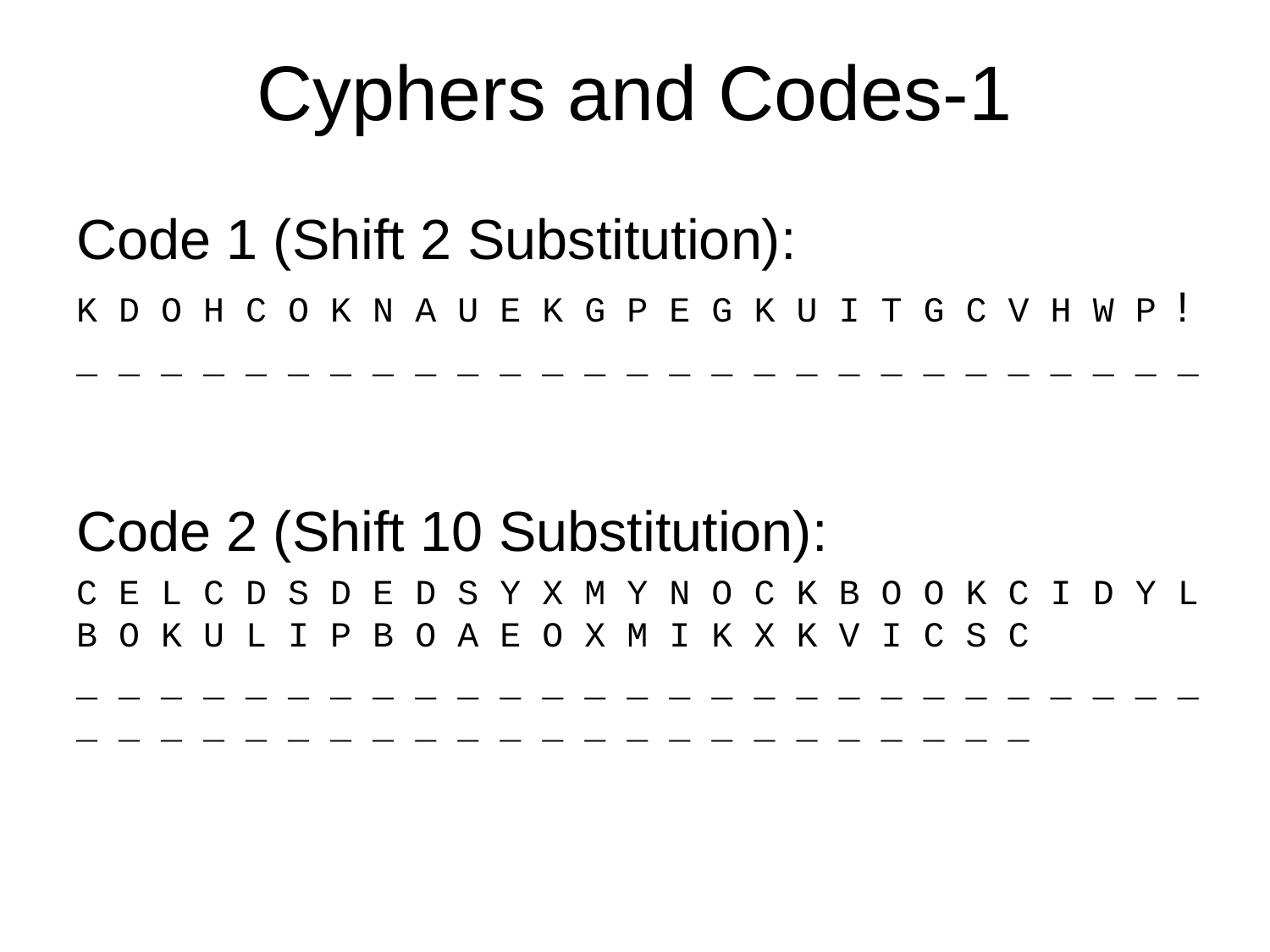

# Cyphers and Codes-1
Code 1 (Shift 2 Substitution):
K D O H C O K N A U E K G P E G K U I T G C V H W P !
_ _ _ _ _ _ _ _ _ _ _ _ _ _ _ _ _ _ _ _ _ _ _ _ _ _ _

Code 2 (Shift 10 Substitution):
C E L C D S D E D S Y X M Y N O C K B O O K C I D Y L B O K U L I P B O A E O X M I K X K V I C S C
_ _ _ _ _ _ _ _ _ _ _ _ _ _ _ _ _ _ _ _ _ _ _ _ _ _ _ _ _ _ _ _ _ _ _ _ _ _ _ _ _ _ _ _ _ _ _ _ _ _